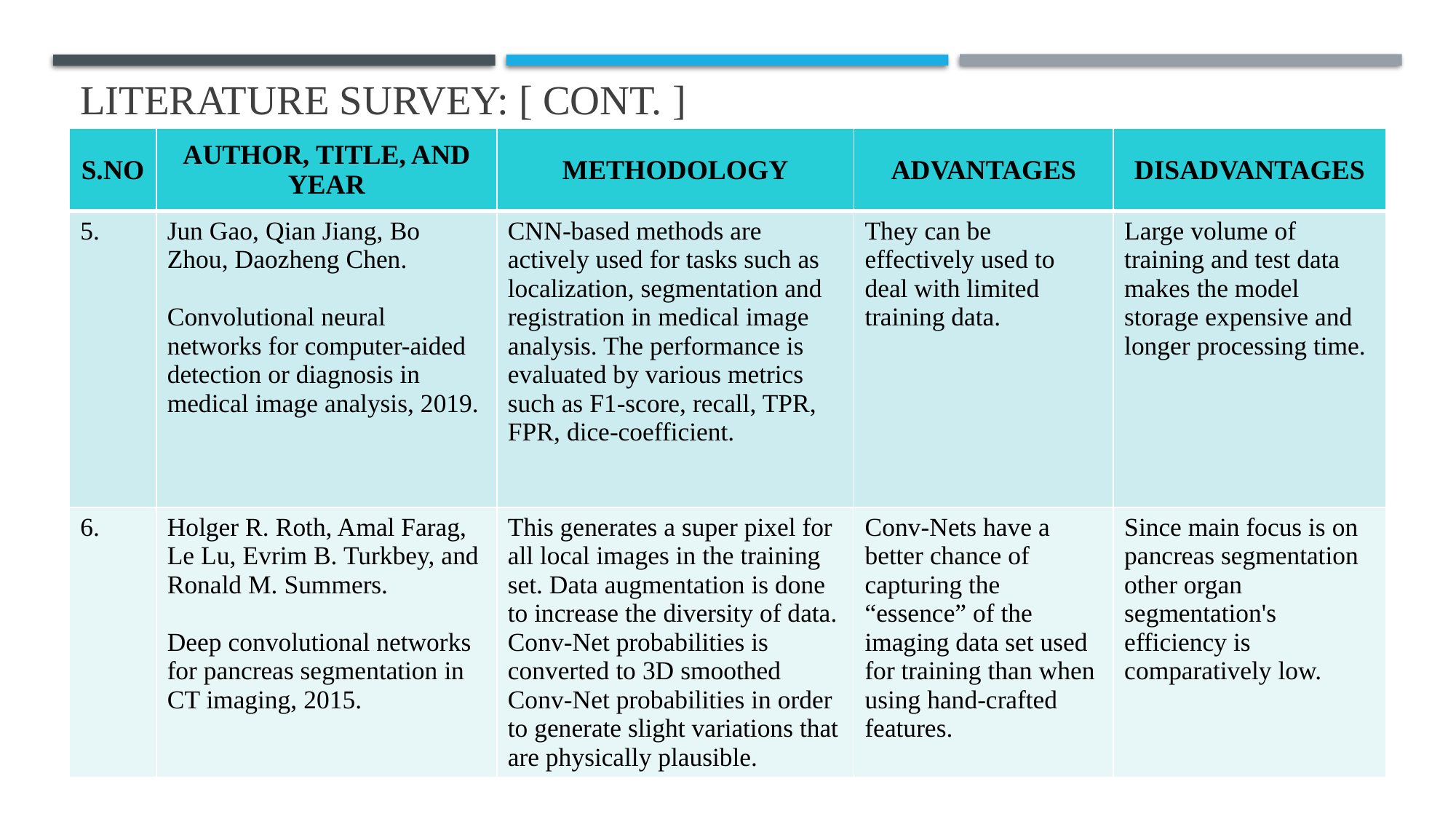

# Literature survey: [ cont. ]
| S.NO | AUTHOR, TITLE, AND YEAR | METHODOLOGY | ADVANTAGES | DISADVANTAGES |
| --- | --- | --- | --- | --- |
| 5. | Jun Gao, Qian Jiang, Bo Zhou, Daozheng Chen. Convolutional neural networks for computer-aided detection or diagnosis in medical image analysis, 2019. | CNN-based methods are actively used for tasks such as localization, segmentation and registration in medical image analysis. The performance is evaluated by various metrics such as F1-score, recall, TPR, FPR, dice-coefficient. | They can be effectively used to deal with limited training data. | Large volume of training and test data makes the model storage expensive and longer processing time. |
| 6. | Holger R. Roth, Amal Farag, Le Lu, Evrim B. Turkbey, and Ronald M. Summers. Deep convolutional networks for pancreas segmentation in CT imaging, 2015. | This generates a super pixel for all local images in the training set. Data augmentation is done to increase the diversity of data. Conv-Net probabilities is converted to 3D smoothed Conv-Net probabilities in order to generate slight variations that are physically plausible. | Conv-Nets have a better chance of capturing the “essence” of the imaging data set used for training than when using hand-crafted features. | Since main focus is on pancreas segmentation other organ segmentation's efficiency is comparatively low. |